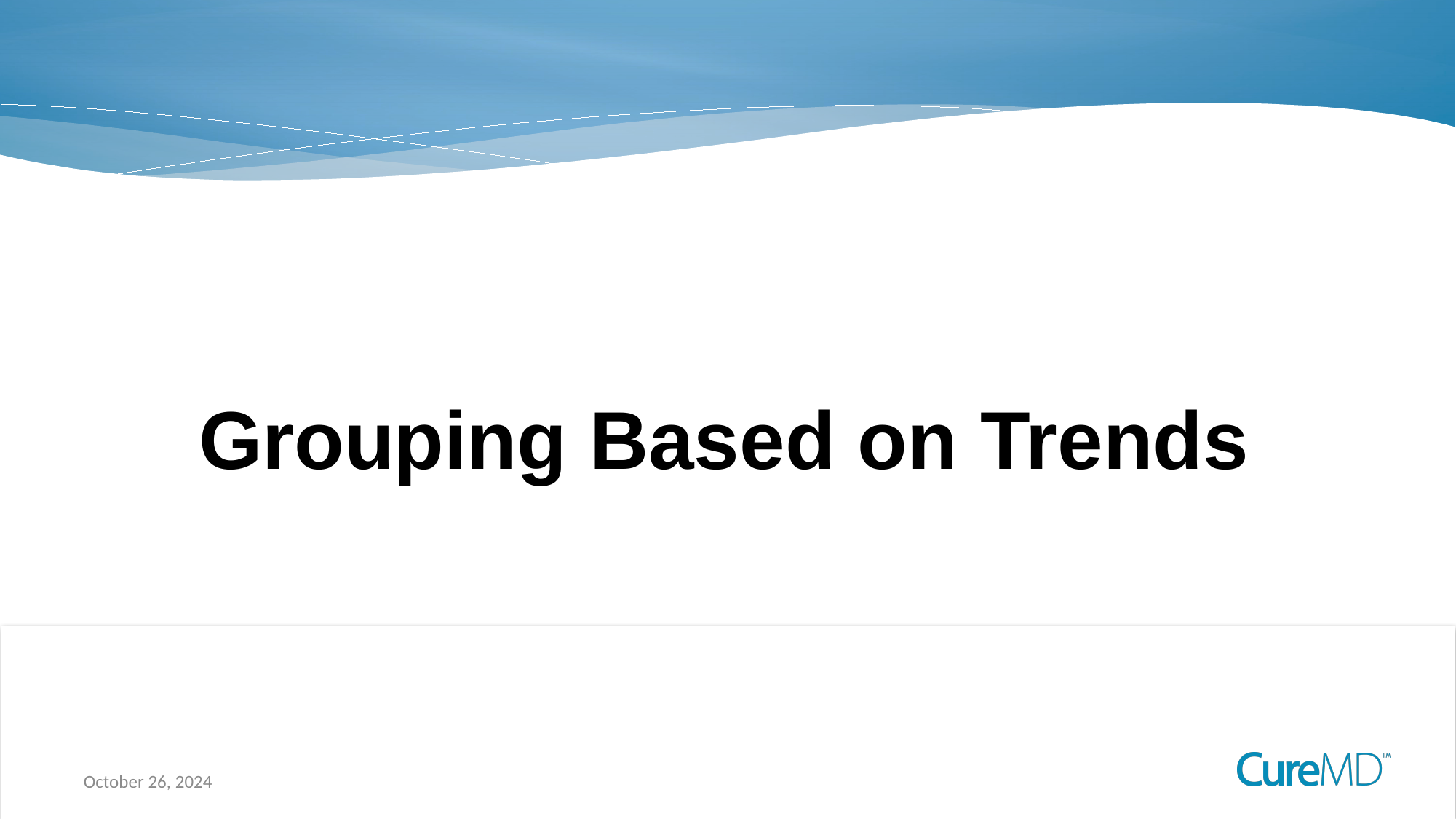

# Grouping Based on Trends
23
October 26, 2024